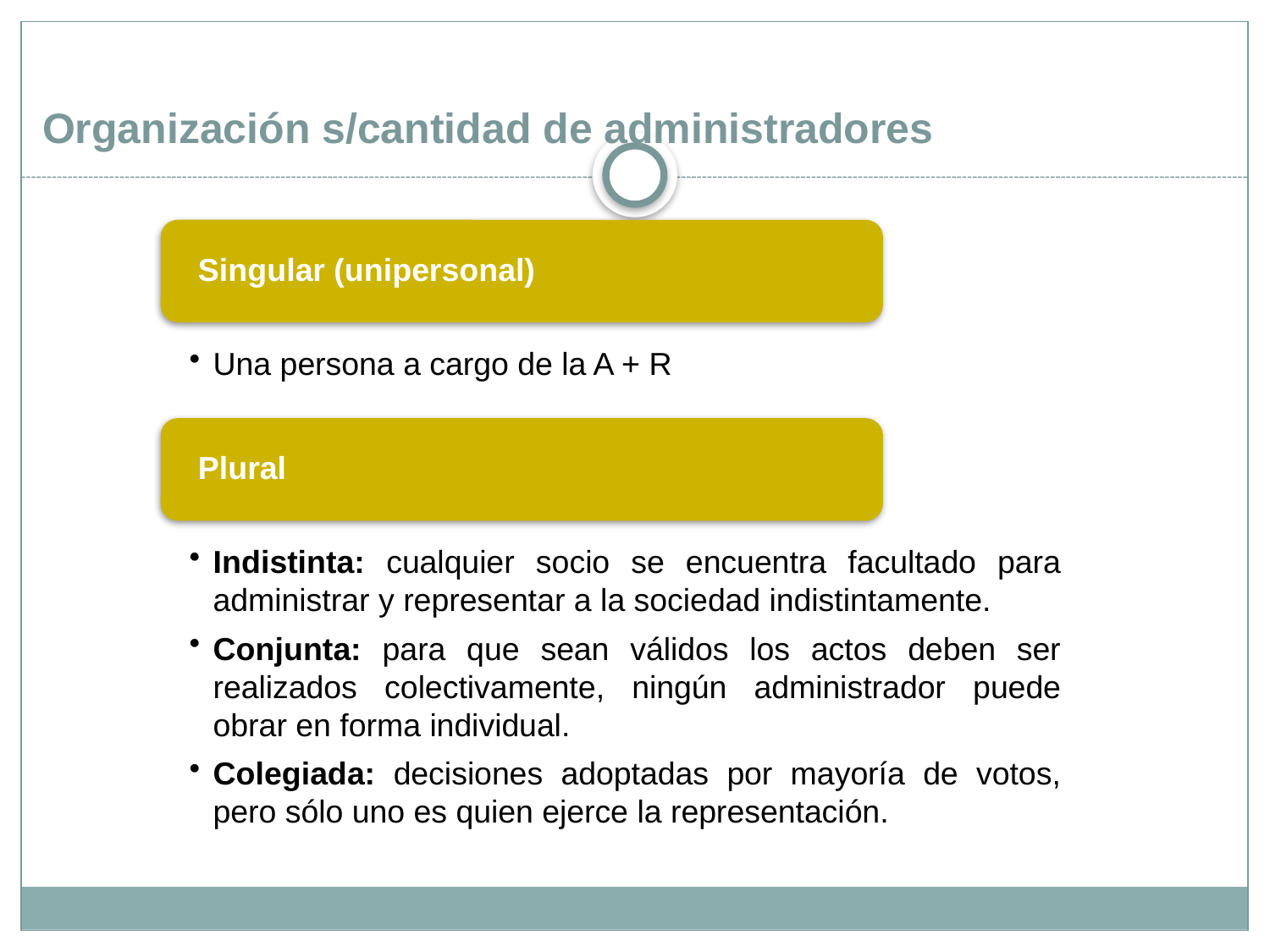

Organización s/cantidad de administradores
Una persona a cargo de la A + R
Singular (unipersonal)
Indistinta: cualquier socio se encuentra facultado para administrar y representar a la sociedad indistintamente.
Conjunta: para que sean válidos los actos deben ser realizados colectivamente, ningún administrador puede obrar en forma individual.
Colegiada: decisiones adoptadas por mayoría de votos, pero sólo uno es quien ejerce la representación.
Plural